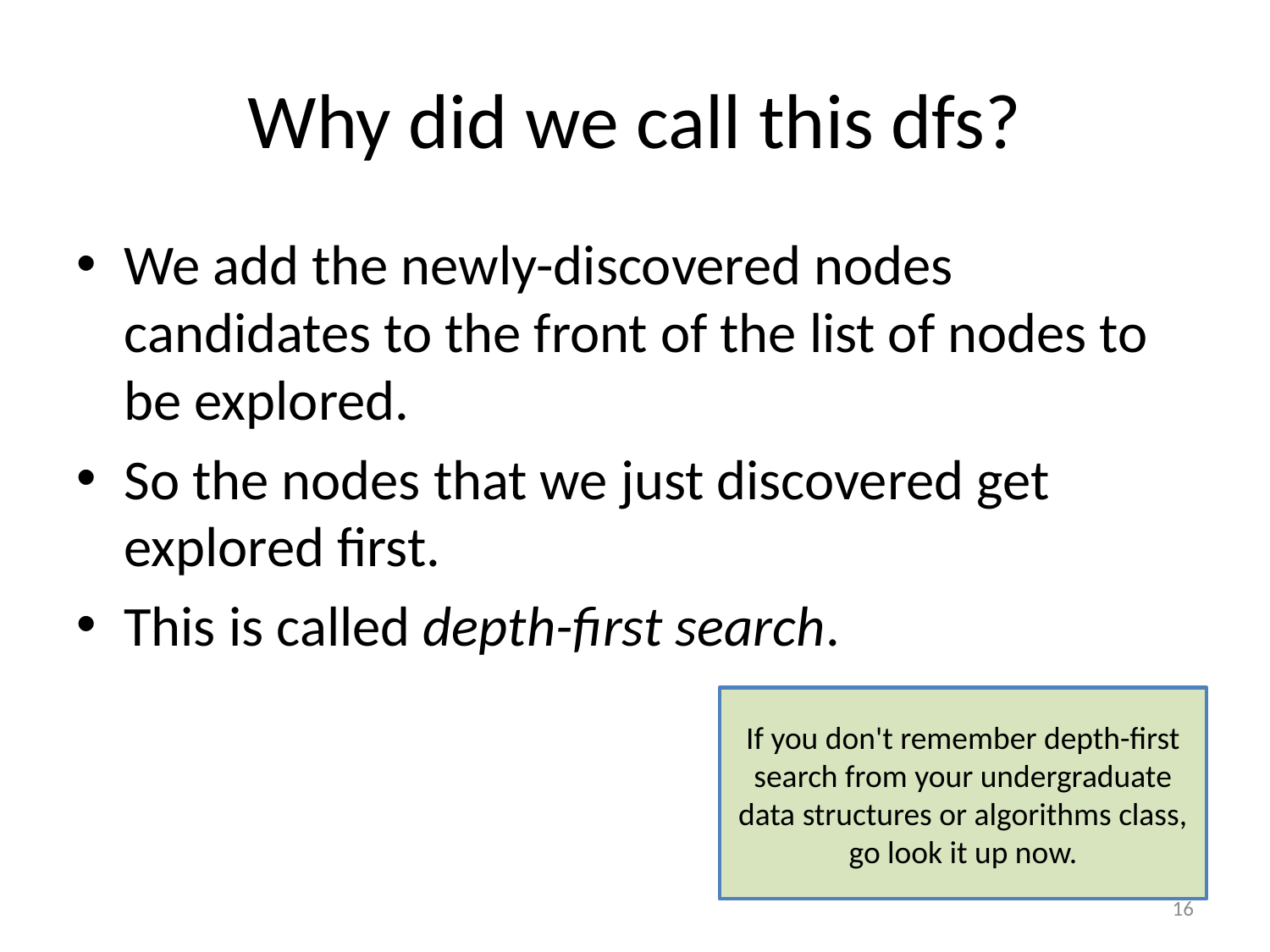

# Why did we call this dfs?
We add the newly-discovered nodes candidates to the front of the list of nodes to be explored.
So the nodes that we just discovered get explored first.
This is called depth-first search.
If you don't remember depth-first search from your undergraduate data structures or algorithms class, go look it up now.
16